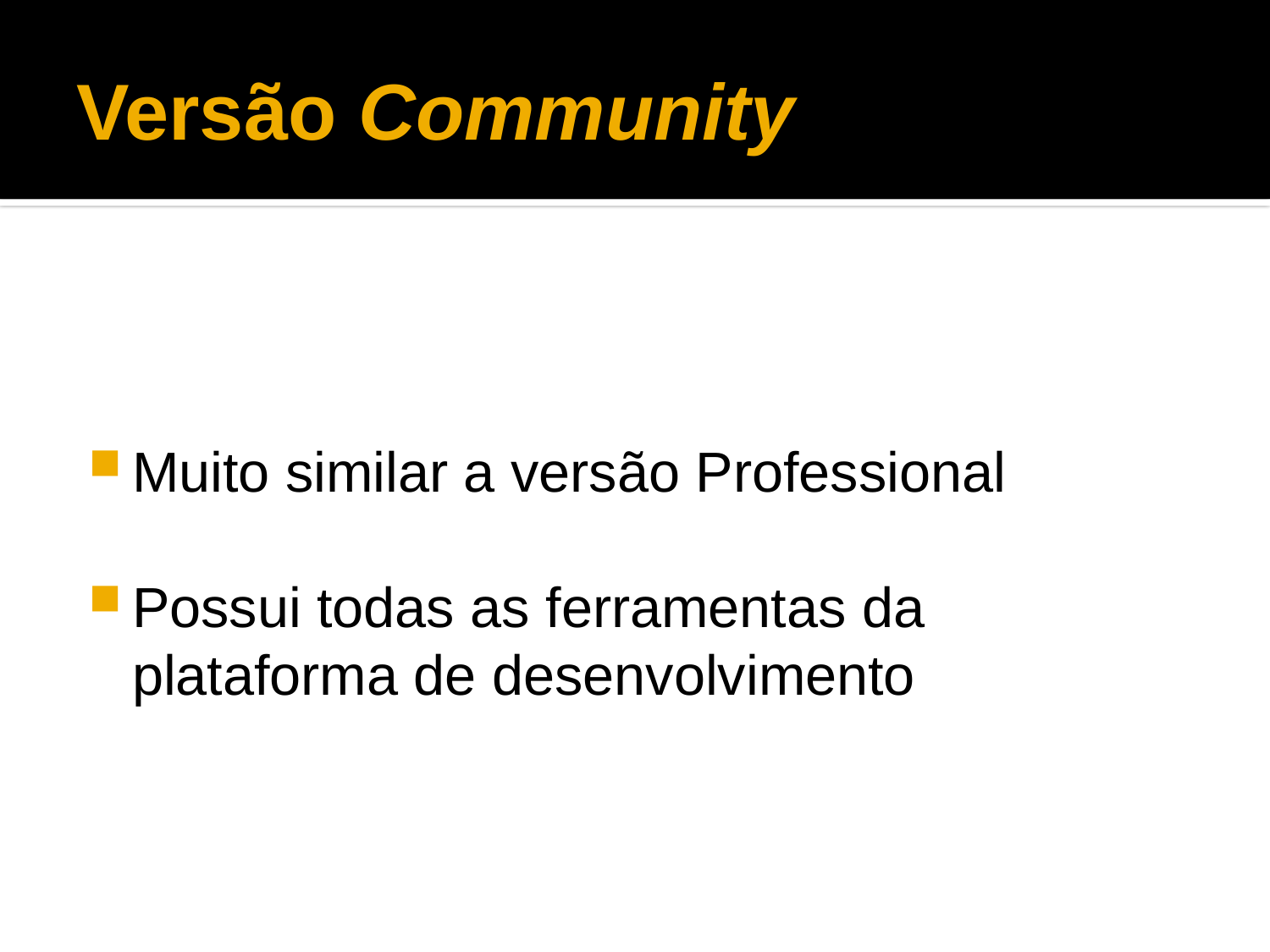

# Versão Community
Muito similar a versão Professional

Possui todas as ferramentas da plataforma de desenvolvimento